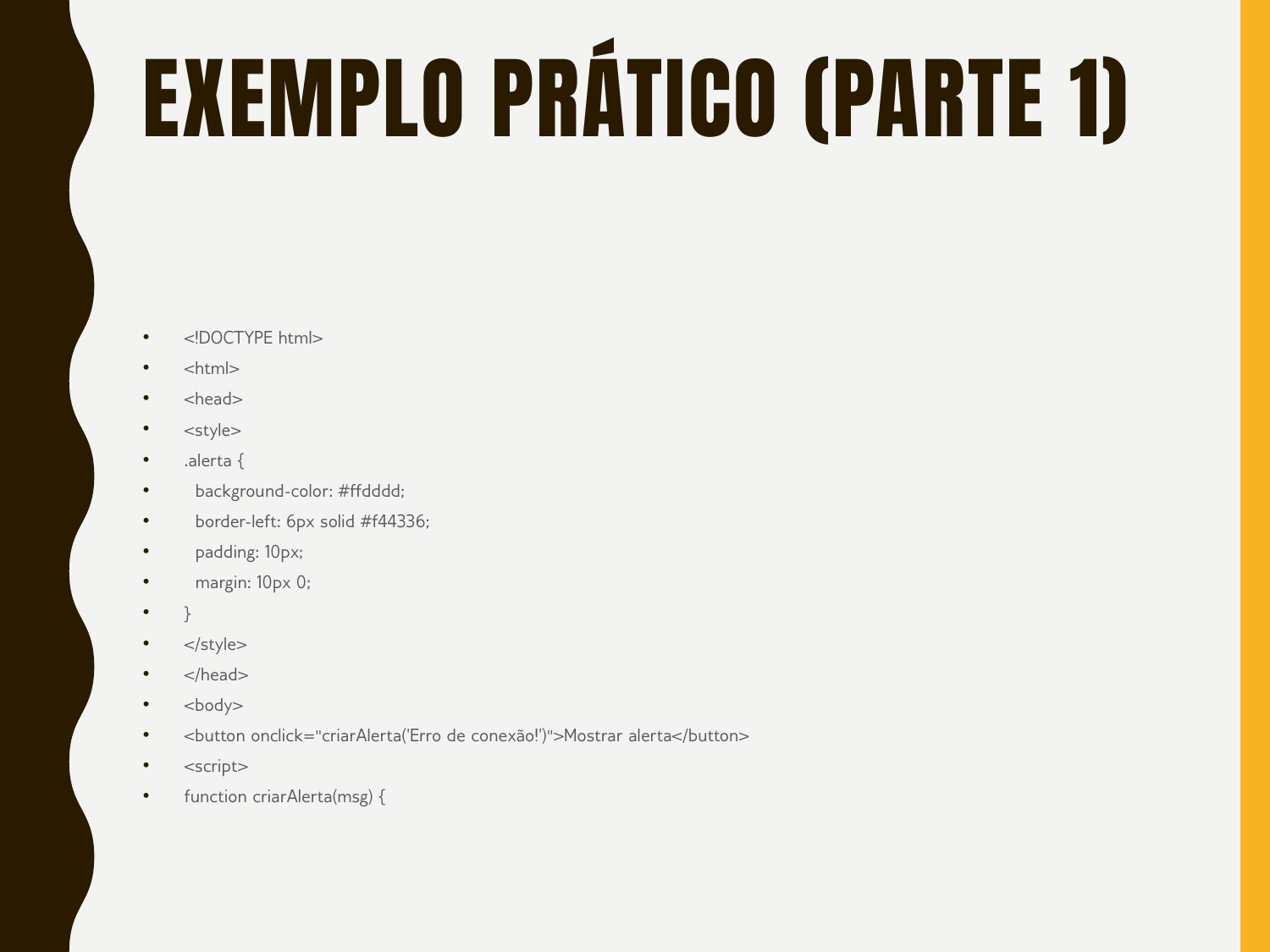

# Exemplo prático (Parte 1)
<!DOCTYPE html>
<html>
<head>
<style>
.alerta {
  background-color: #ffdddd;
  border-left: 6px solid #f44336;
  padding: 10px;
  margin: 10px 0;
}
</style>
</head>
<body>
<button onclick="criarAlerta('Erro de conexão!')">Mostrar alerta</button>
<script>
function criarAlerta(msg) {